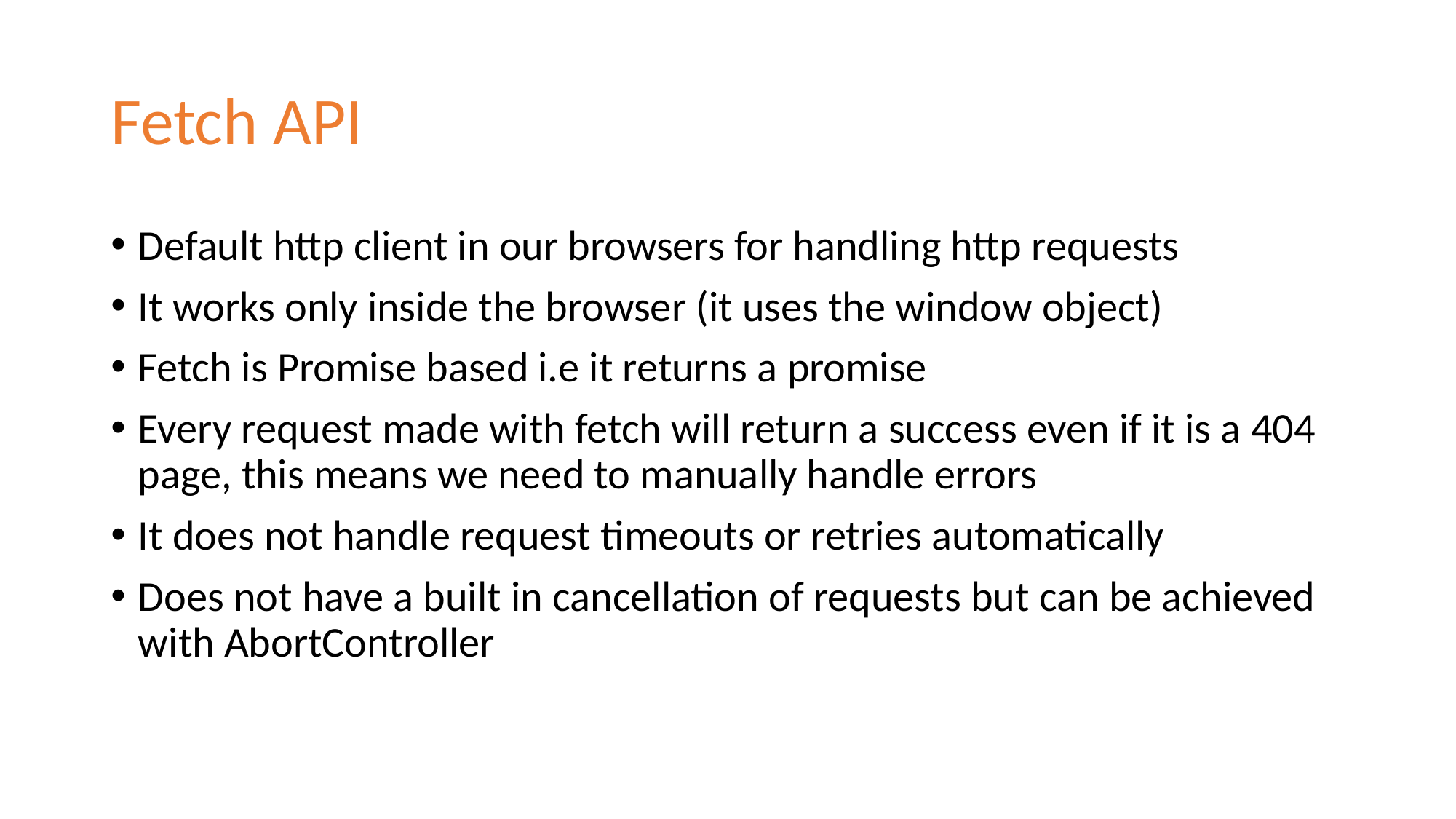

# Fetch API
Default http client in our browsers for handling http requests
It works only inside the browser (it uses the window object)
Fetch is Promise based i.e it returns a promise
Every request made with fetch will return a success even if it is a 404 page, this means we need to manually handle errors
It does not handle request timeouts or retries automatically
Does not have a built in cancellation of requests but can be achieved with AbortController